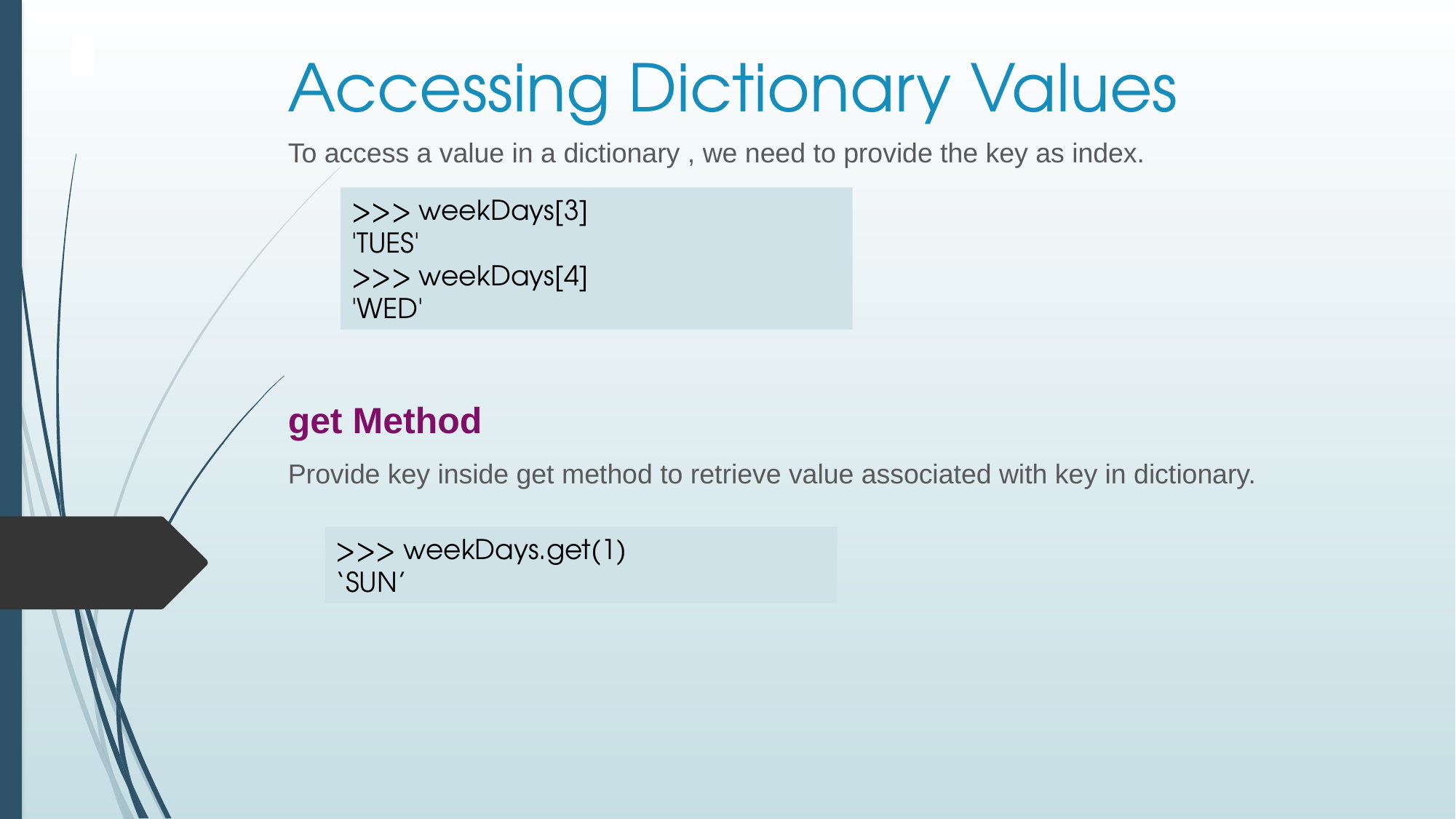

# Accessing Dictionary Values
To access a value in a dictionary , we need to provide the key as index.

get Method
Provide key inside get method to retrieve value associated with key in dictionary.

>>> weekDays[3]
'TUES'
>>> weekDays[4]
'WED'
>>> weekDays.get(1)
‘SUN’